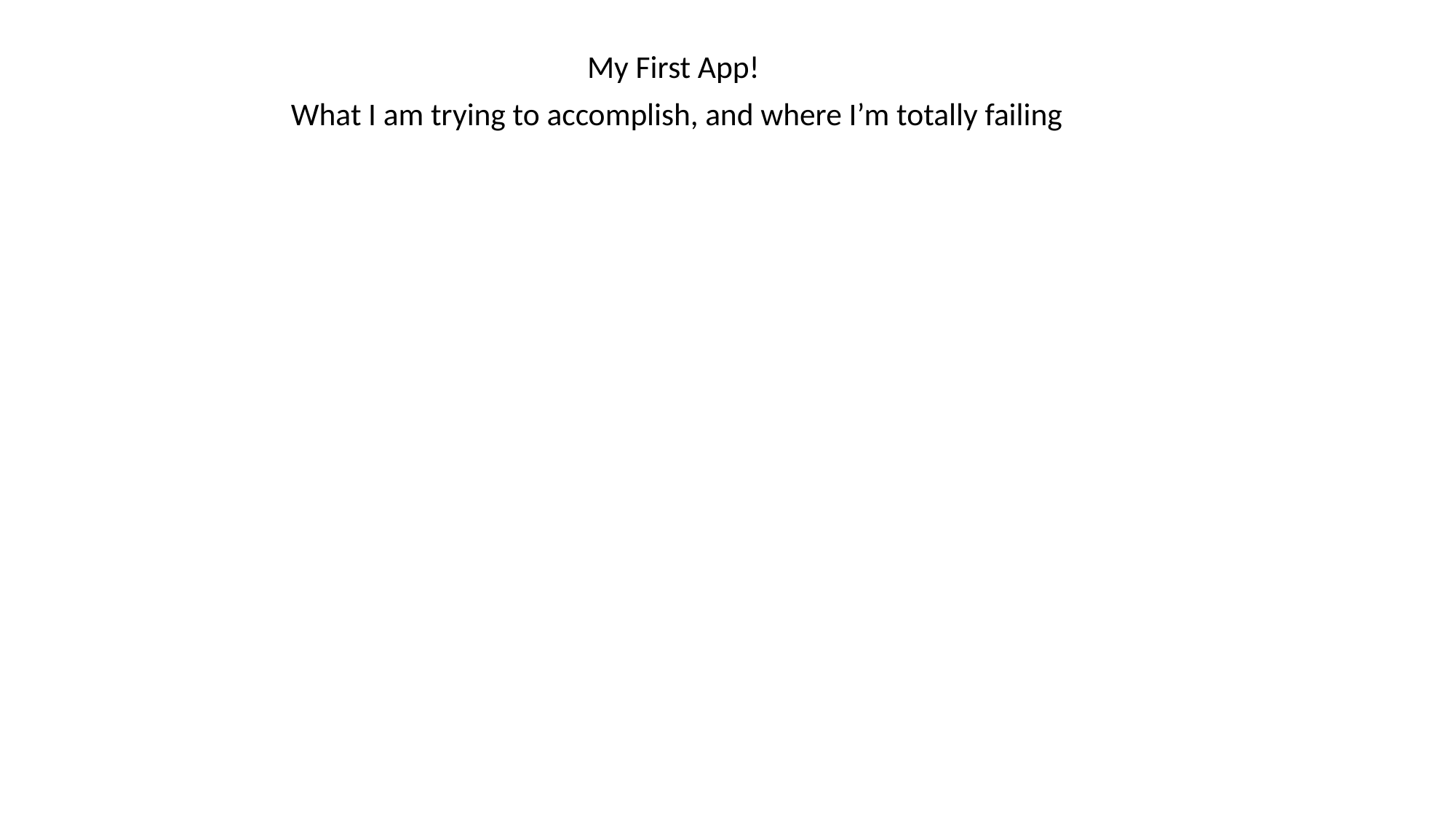

My First App!
What I am trying to accomplish, and where I’m totally failing